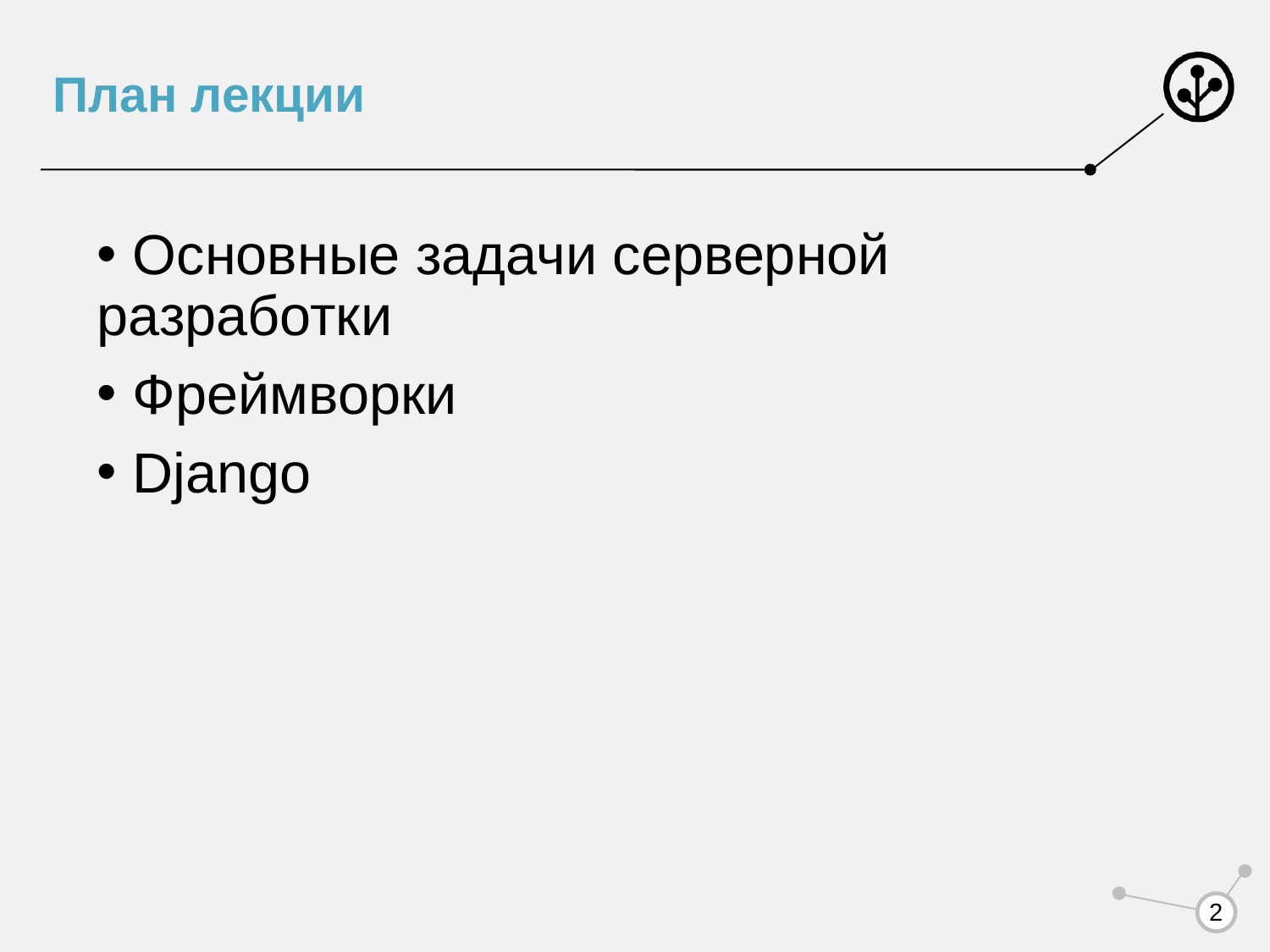

# План лекции
 Основные задачи серверной разработки
 Фреймворки
 Django
2